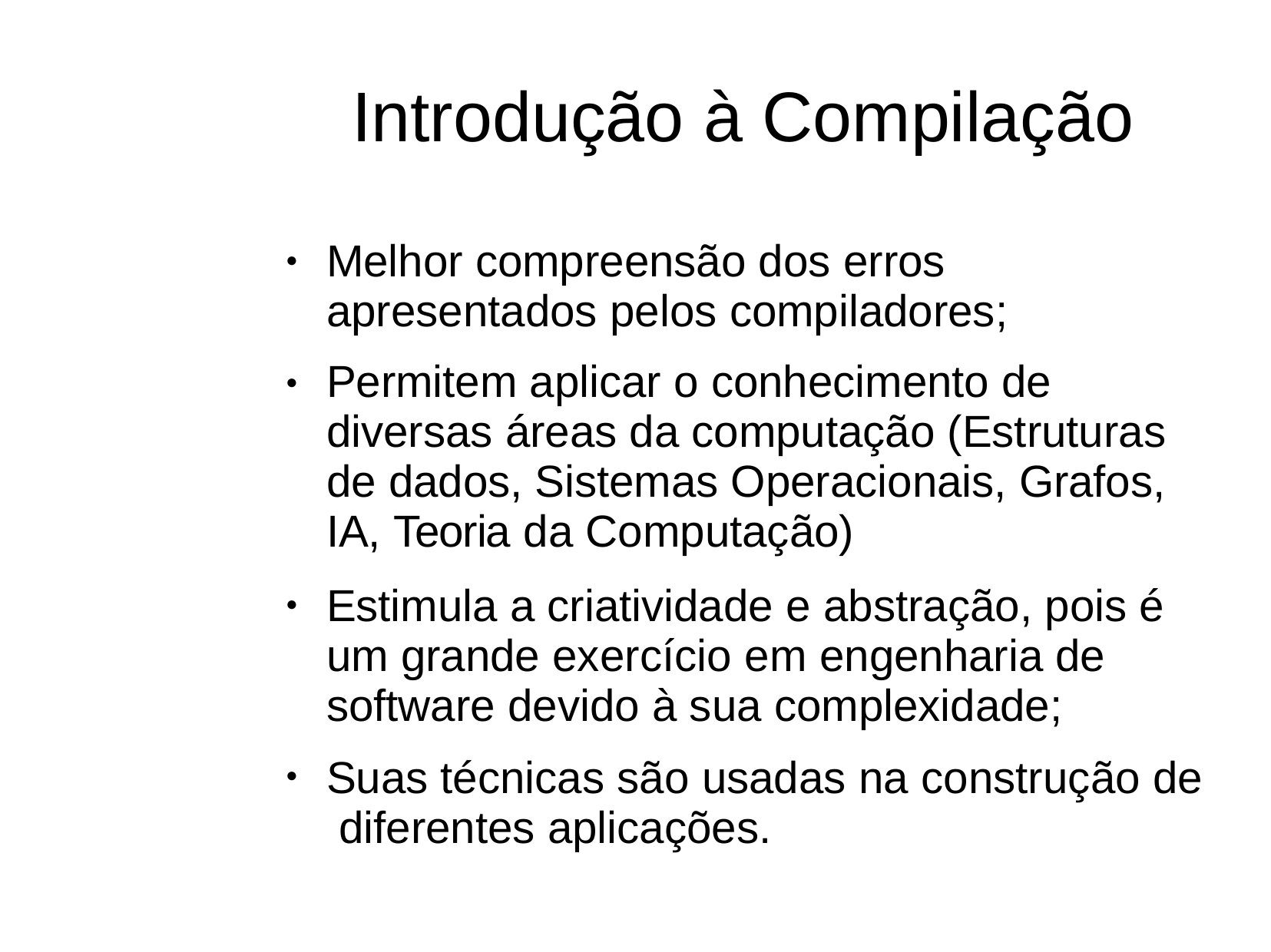

# Introdução à Compilação
Melhor compreensão dos erros  apresentados pelos compiladores;
Permitem aplicar o conhecimento de  diversas áreas da computação (Estruturas  de dados, Sistemas Operacionais, Grafos,  IA, Teoria da Computação)
Estimula a criatividade e abstração, pois é  um grande exercício em engenharia de  software devido à sua complexidade;
Suas técnicas são usadas na construção de  diferentes aplicações.
●
●
●
●